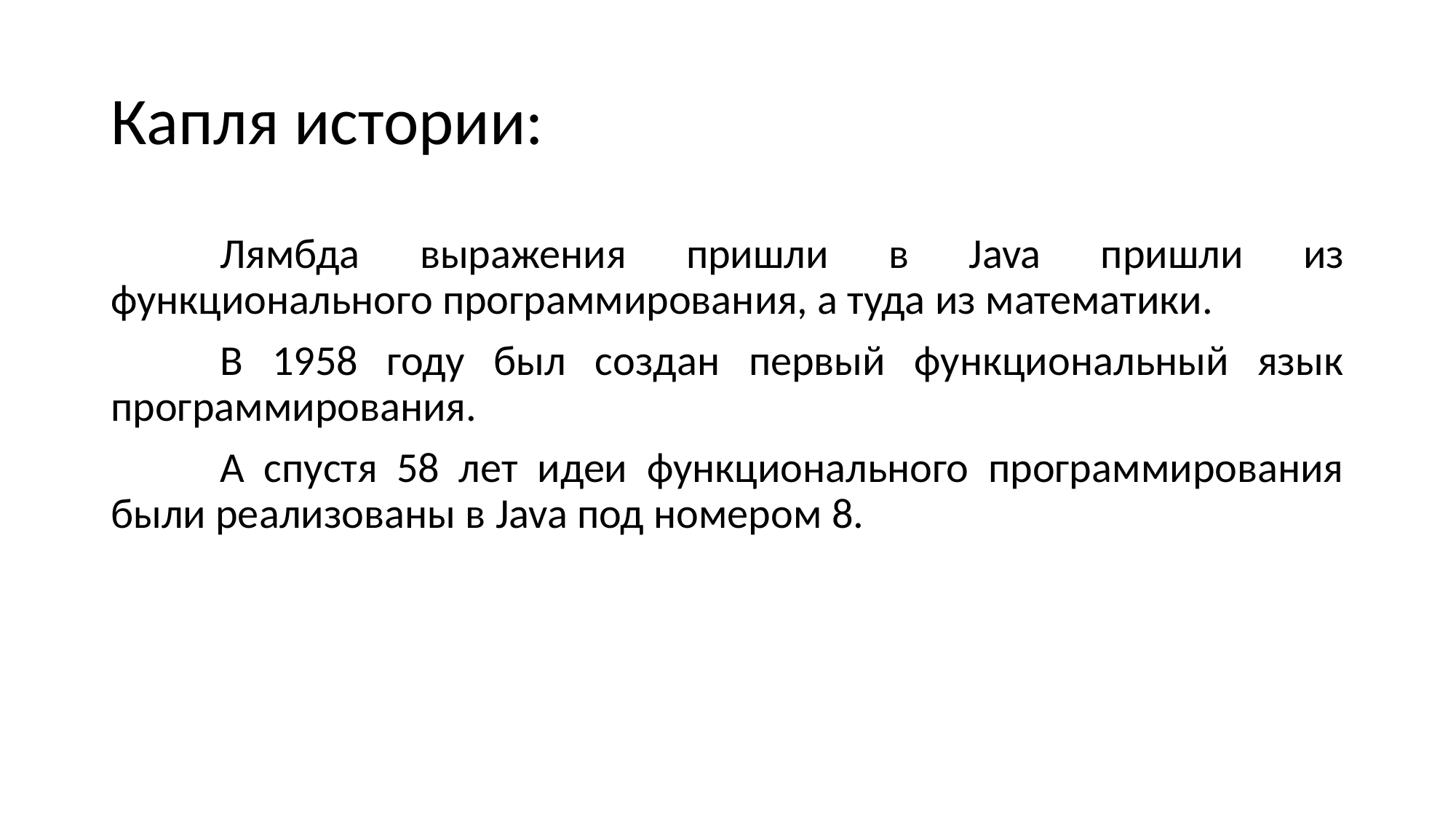

# Капля истории:
	Лямбда выражения пришли в Java пришли из функционального программирования, а туда из математики.
	В 1958 году был создан первый функциональный язык программирования.
	А спустя 58 лет идеи функционального программирования были реализованы в Java под номером 8.